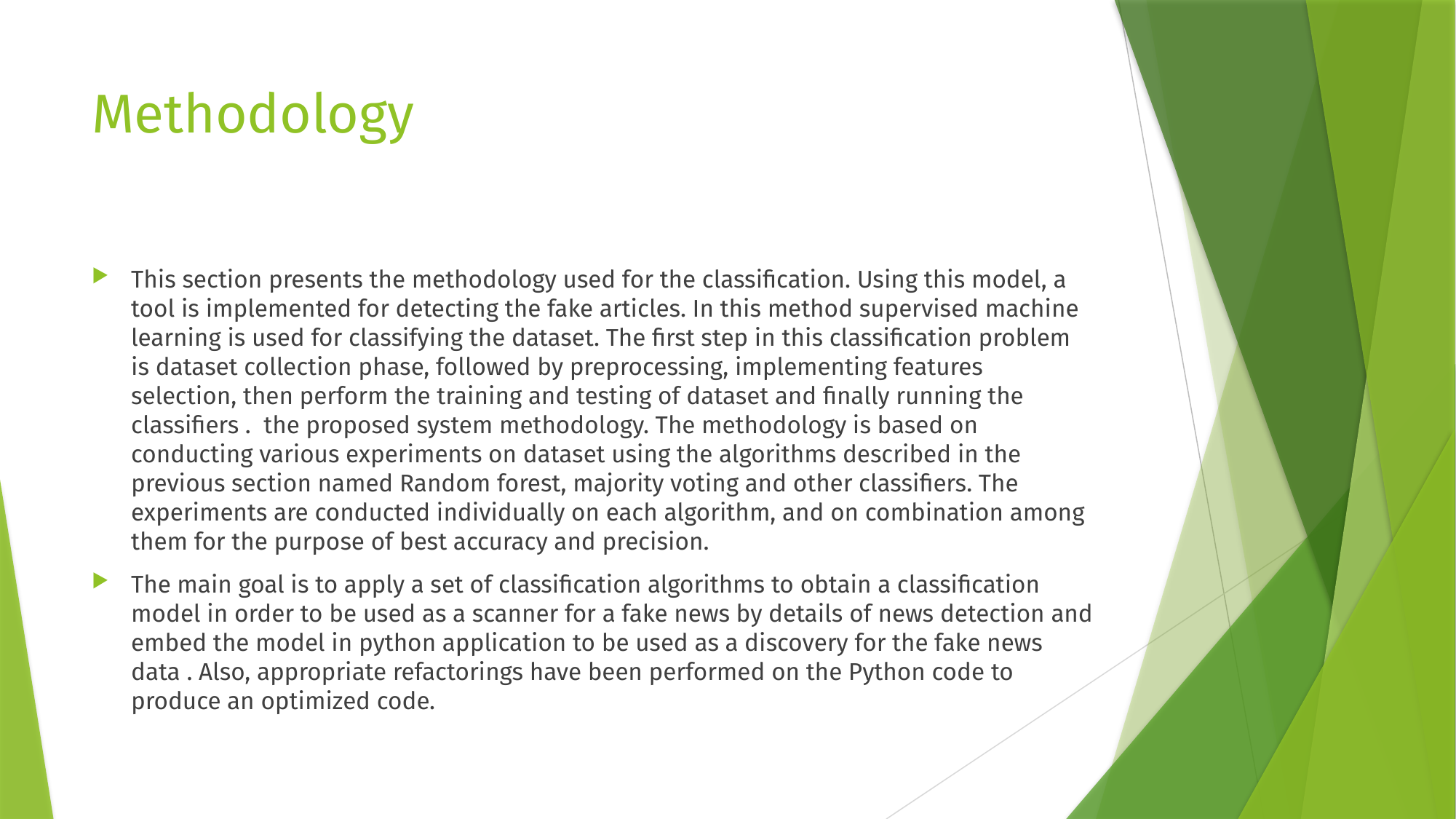

# Methodology
This section presents the methodology used for the classification. Using this model, a tool is implemented for detecting the fake articles. In this method supervised machine learning is used for classifying the dataset. The first step in this classification problem is dataset collection phase, followed by preprocessing, implementing features selection, then perform the training and testing of dataset and finally running the classifiers .  the proposed system methodology. The methodology is based on conducting various experiments on dataset using the algorithms described in the previous section named Random forest, majority voting and other classifiers. The experiments are conducted individually on each algorithm, and on combination among them for the purpose of best accuracy and precision.
The main goal is to apply a set of classification algorithms to obtain a classification model in order to be used as a scanner for a fake news by details of news detection and embed the model in python application to be used as a discovery for the fake news data . Also, appropriate refactorings have been performed on the Python code to produce an optimized code.